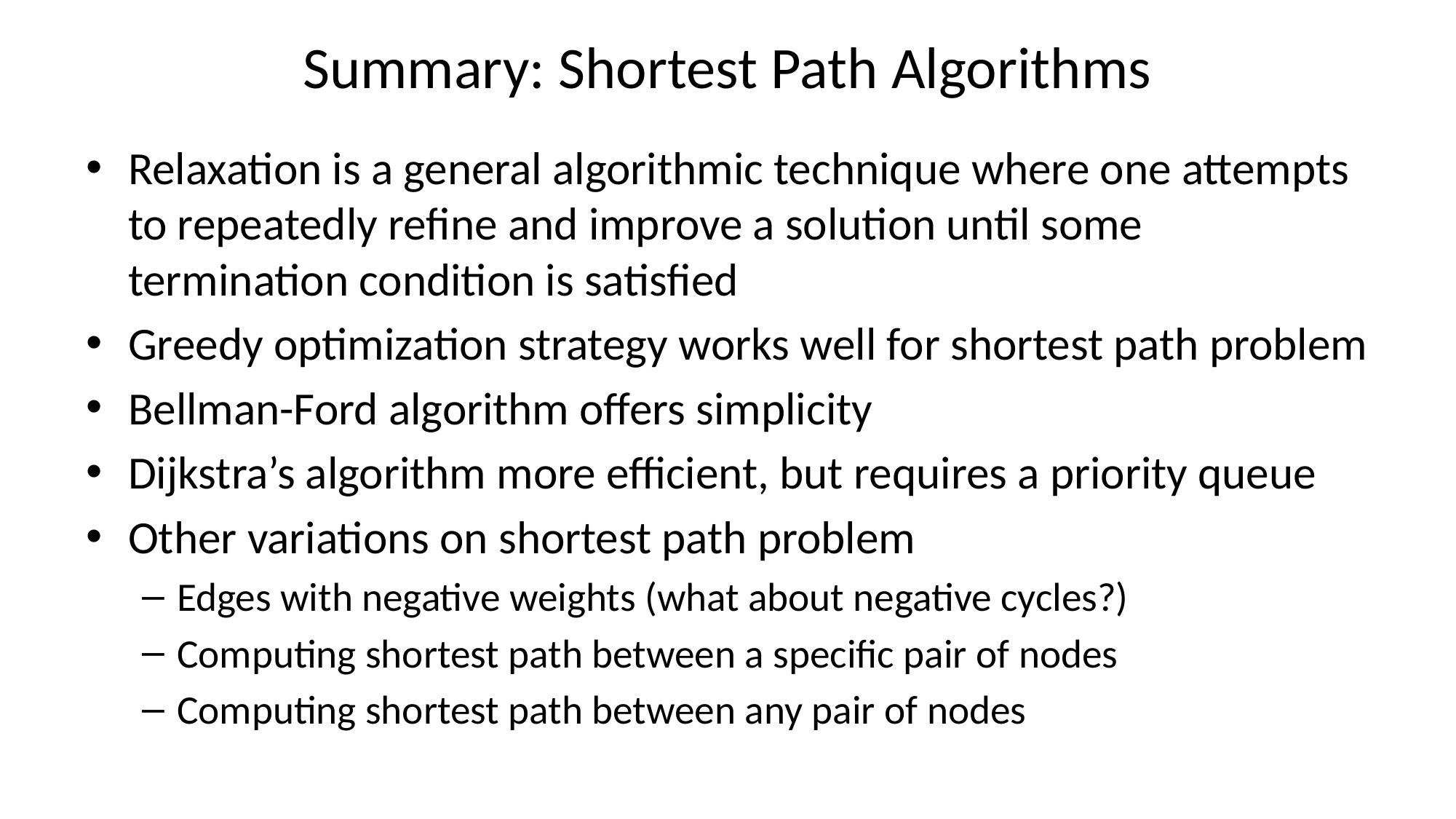

# Summary: Shortest Path Algorithms
Relaxation is a general algorithmic technique where one attempts to repeatedly refine and improve a solution until some termination condition is satisfied
Greedy optimization strategy works well for shortest path problem
Bellman-Ford algorithm offers simplicity
Dijkstra’s algorithm more efficient, but requires a priority queue
Other variations on shortest path problem
Edges with negative weights (what about negative cycles?)
Computing shortest path between a specific pair of nodes
Computing shortest path between any pair of nodes